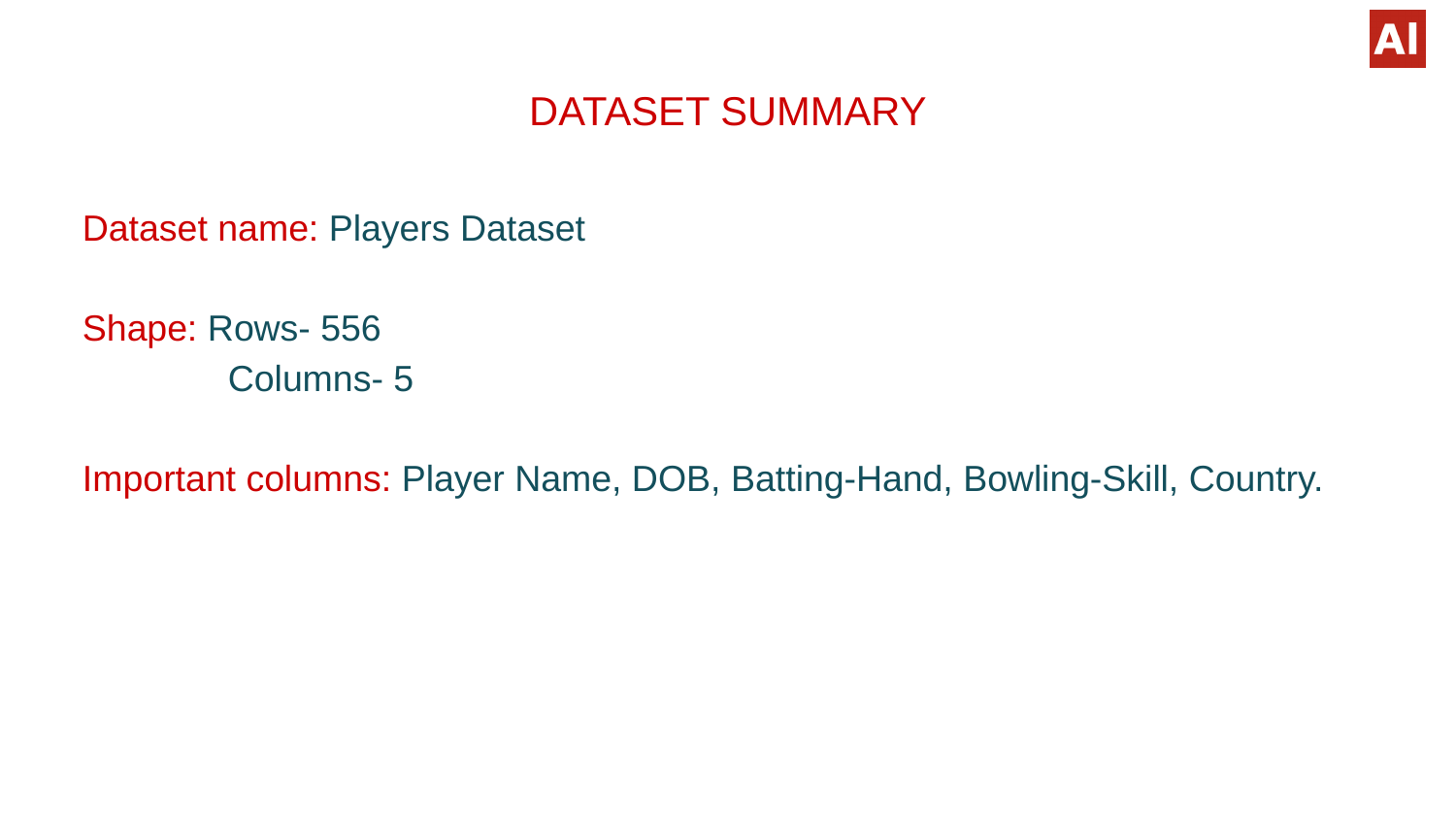

# DATASET SUMMARY
Dataset name: Players Dataset

Shape: Rows- 556
	Columns- 5

Important columns: Player Name, DOB, Batting-Hand, Bowling-Skill, Country.